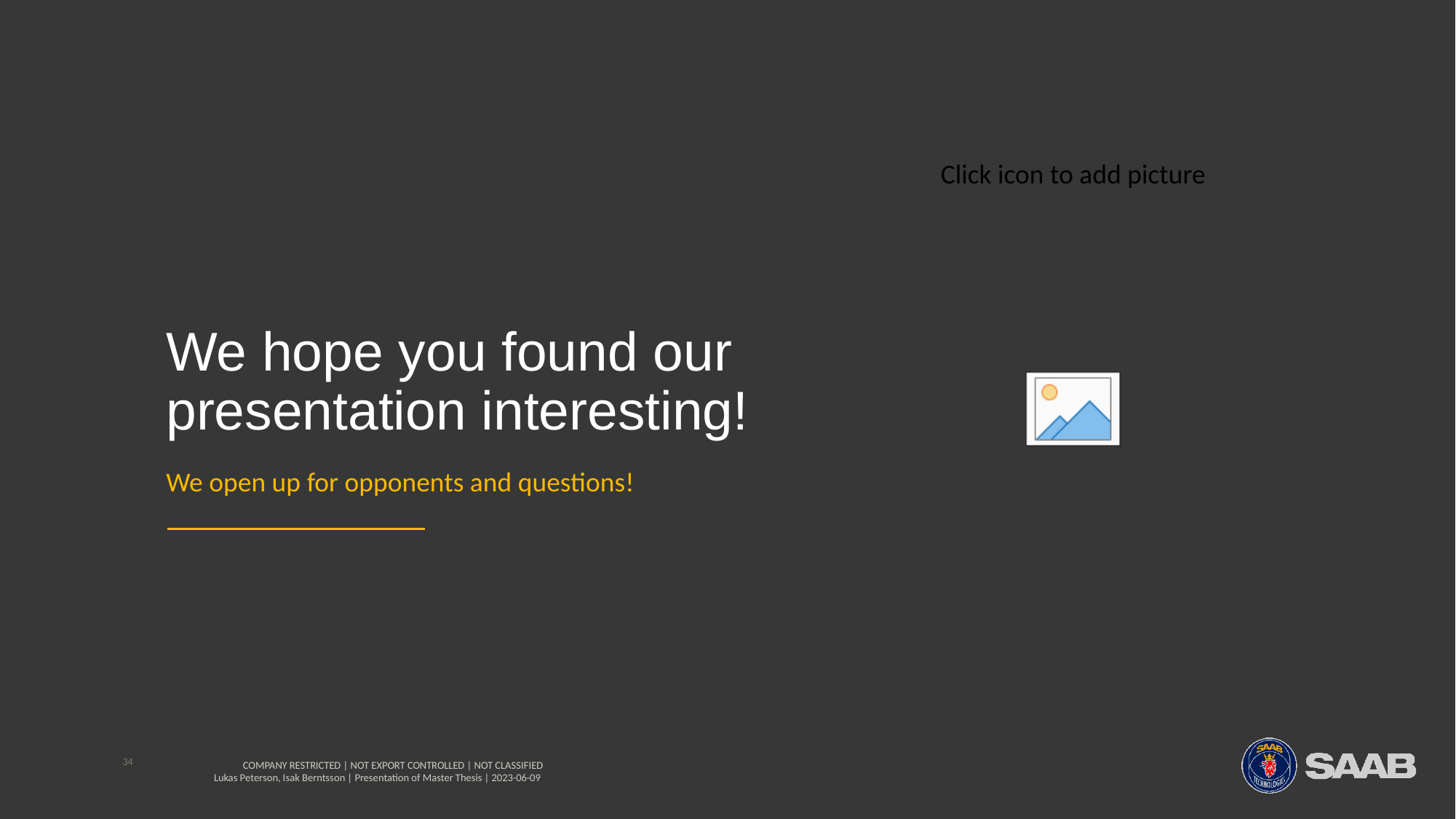

We hope you found our presentation interesting!
We open up for opponents and questions!
34